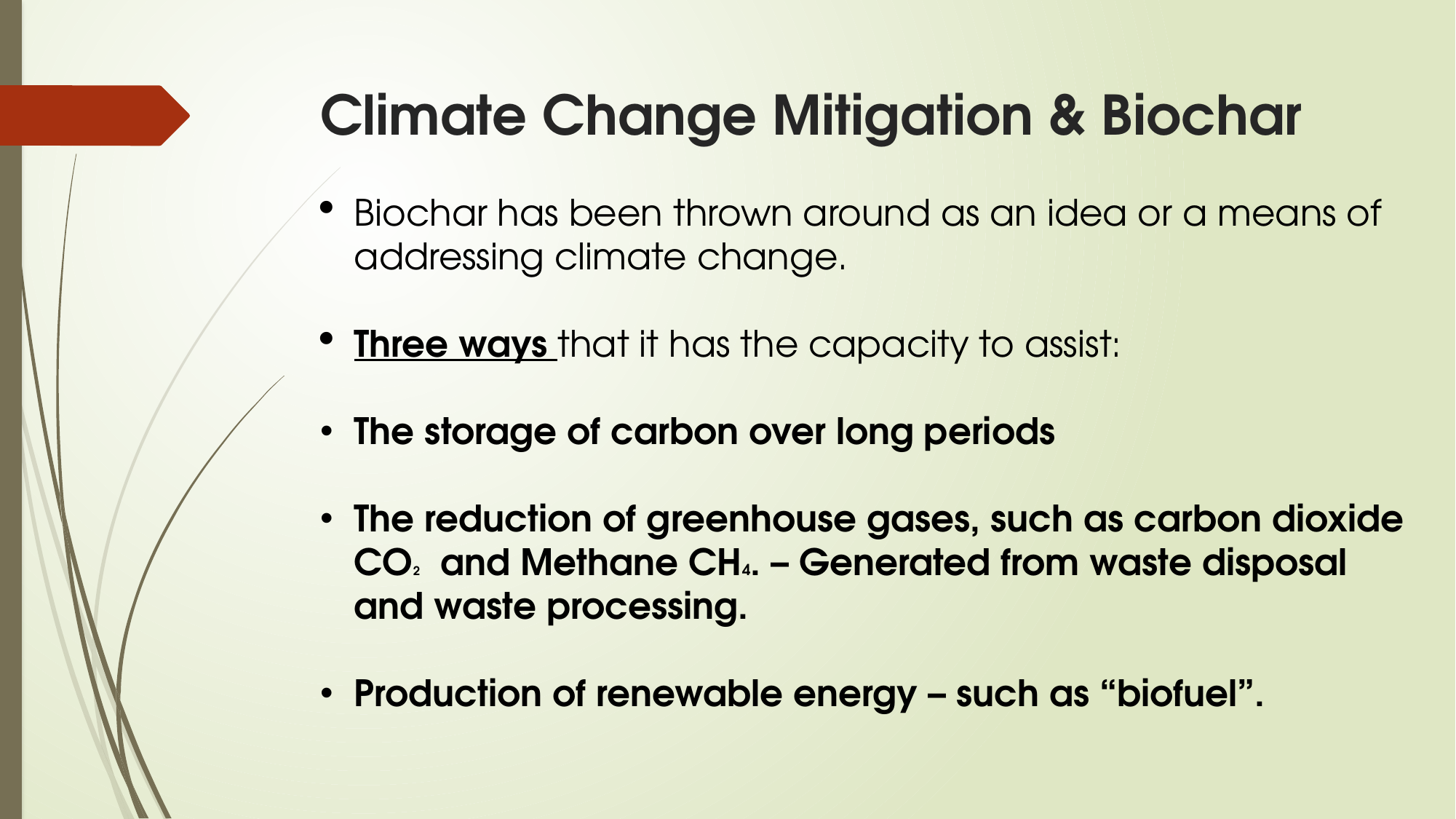

# Climate Change Mitigation & Biochar
Biochar has been thrown around as an idea or a means of addressing climate change.

Three ways that it has the capacity to assist:

The storage of carbon over long periods

The reduction of greenhouse gases, such as carbon dioxide CO2  and Methane CH4. – Generated from waste disposal and waste processing.

Production of renewable energy – such as “biofuel”.